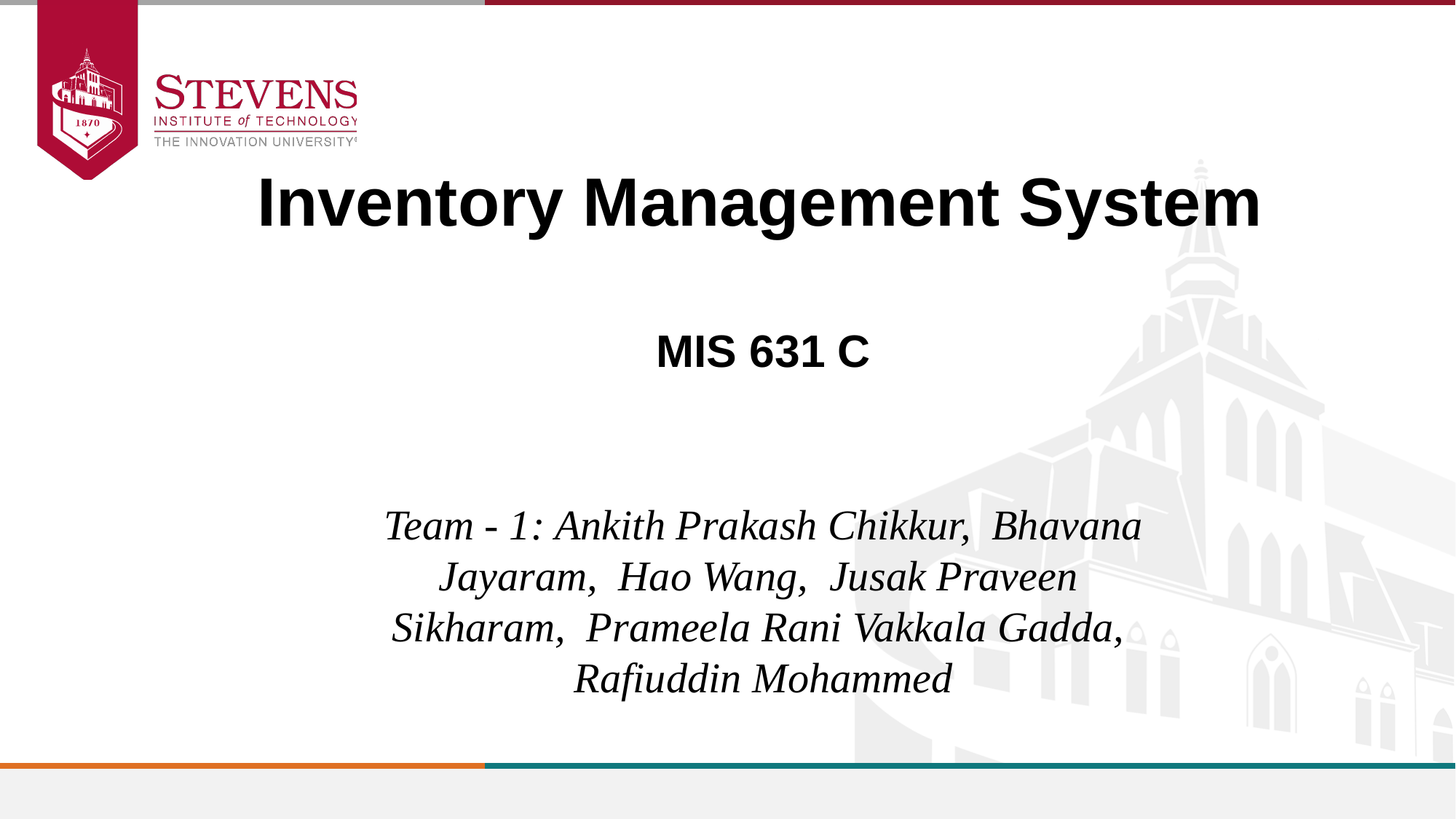

Inventory Management System
MIS 631 C
Team - 1: Ankith Prakash Chikkur,  Bhavana Jayaram,  Hao Wang,  Jusak Praveen  Sikharam,  Prameela Rani Vakkala Gadda,  Rafiuddin Mohammed